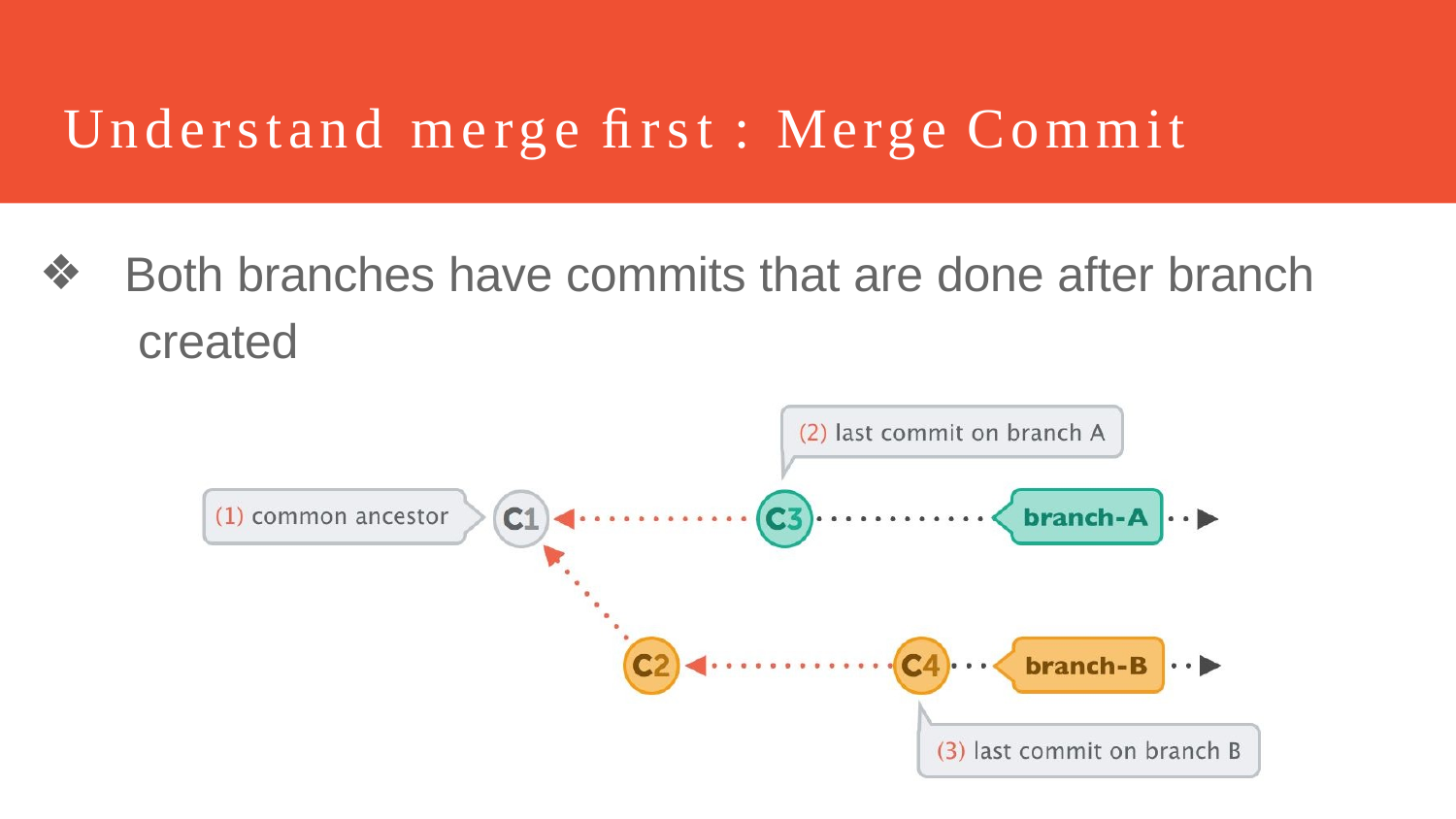

# Understand merge ﬁrst :	Merge Commit
Both branches have commits that are done after branch  created